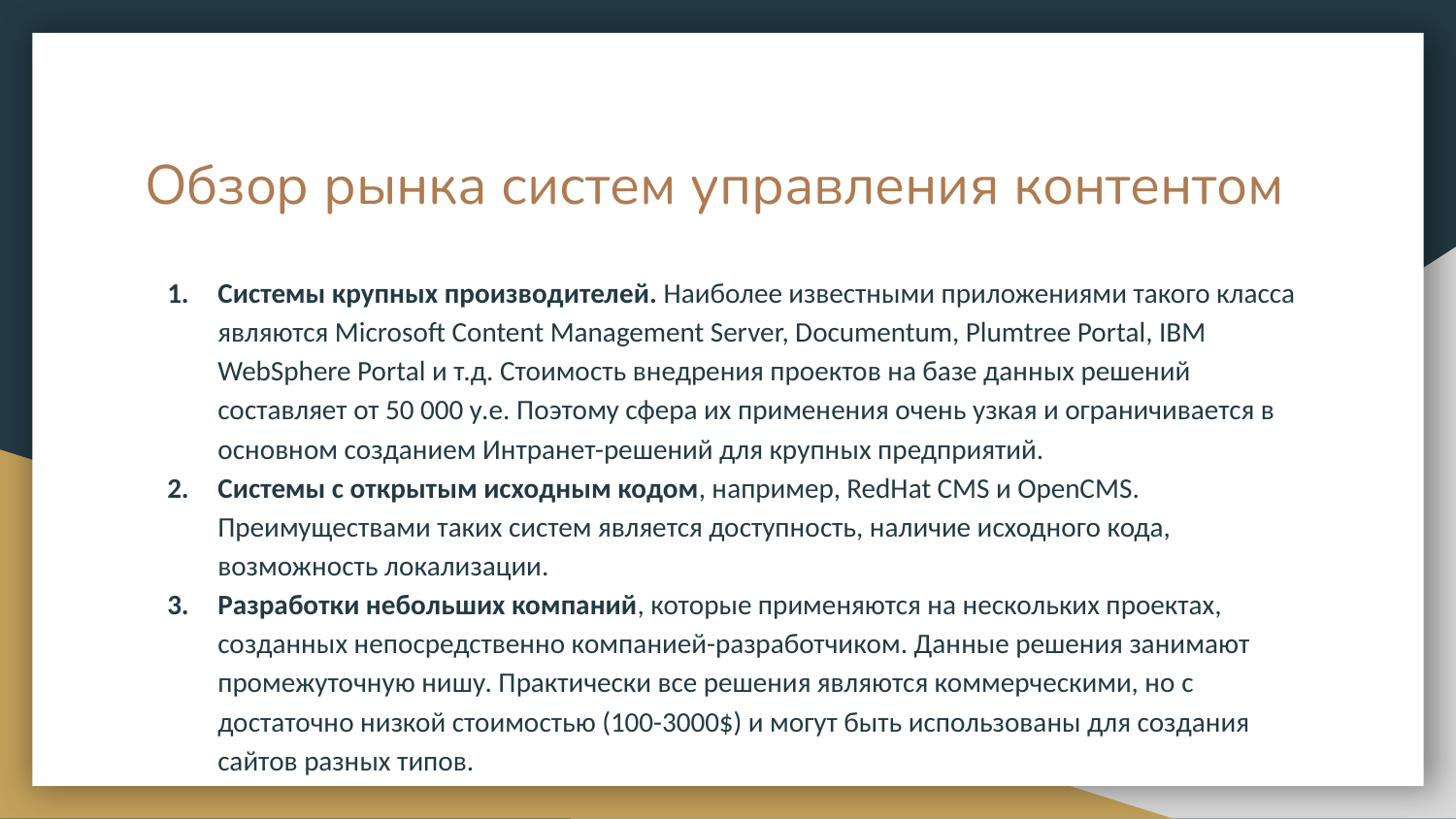

# Обзор рынка систем управления контентом
Системы крупных производителей. Наиболее известными приложениями такого класса являются Microsoft Content Management Server, Documentum, Plumtree Portal, IBM WebSphere Portal и т.д. Стоимость внедрения проектов на базе данных решений составляет от 50 000 у.е. Поэтому сфера их применения очень узкая и ограничивается в основном созданием Интранет-решений для крупных предприятий.
Системы с открытым исходным кодом, например, RedHat CMS и OpenCMS. Преимуществами таких систем является доступность, наличие исходного кода, возможность локализации.
Разработки небольших компаний, которые применяются на нескольких проектах, созданных непосредственно компанией-разработчиком. Данные решения занимают промежуточную нишу. Практически все решения являются коммерческими, но с достаточно низкой стоимостью (100-3000$) и могут быть использованы для создания сайтов разных типов.